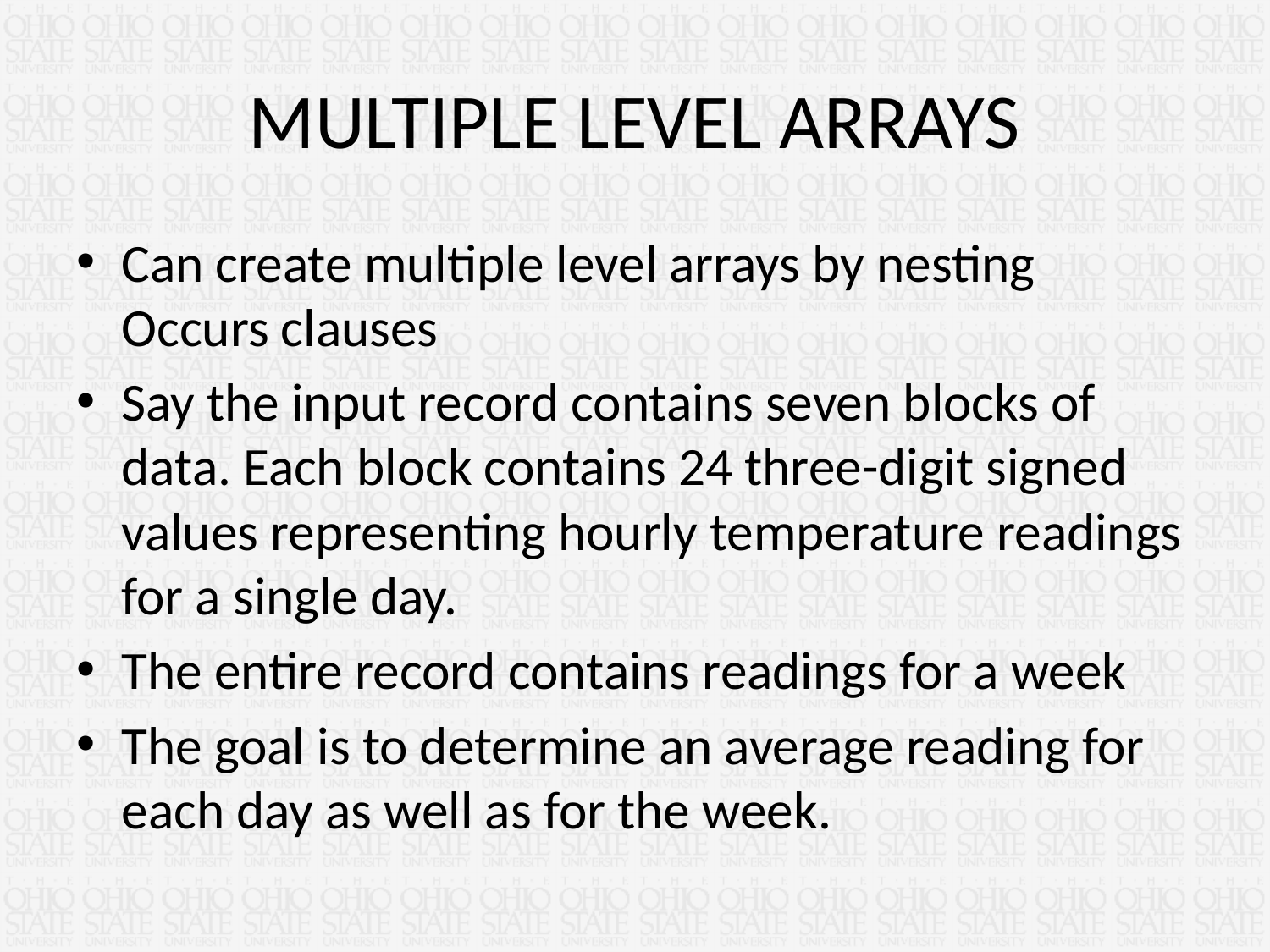

# MULTIPLE LEVEL ARRAYS
Can create multiple level arrays by nesting Occurs clauses
Say the input record contains seven blocks of data. Each block contains 24 three-digit signed values representing hourly temperature readings for a single day.
The entire record contains readings for a week
The goal is to determine an average reading for each day as well as for the week.